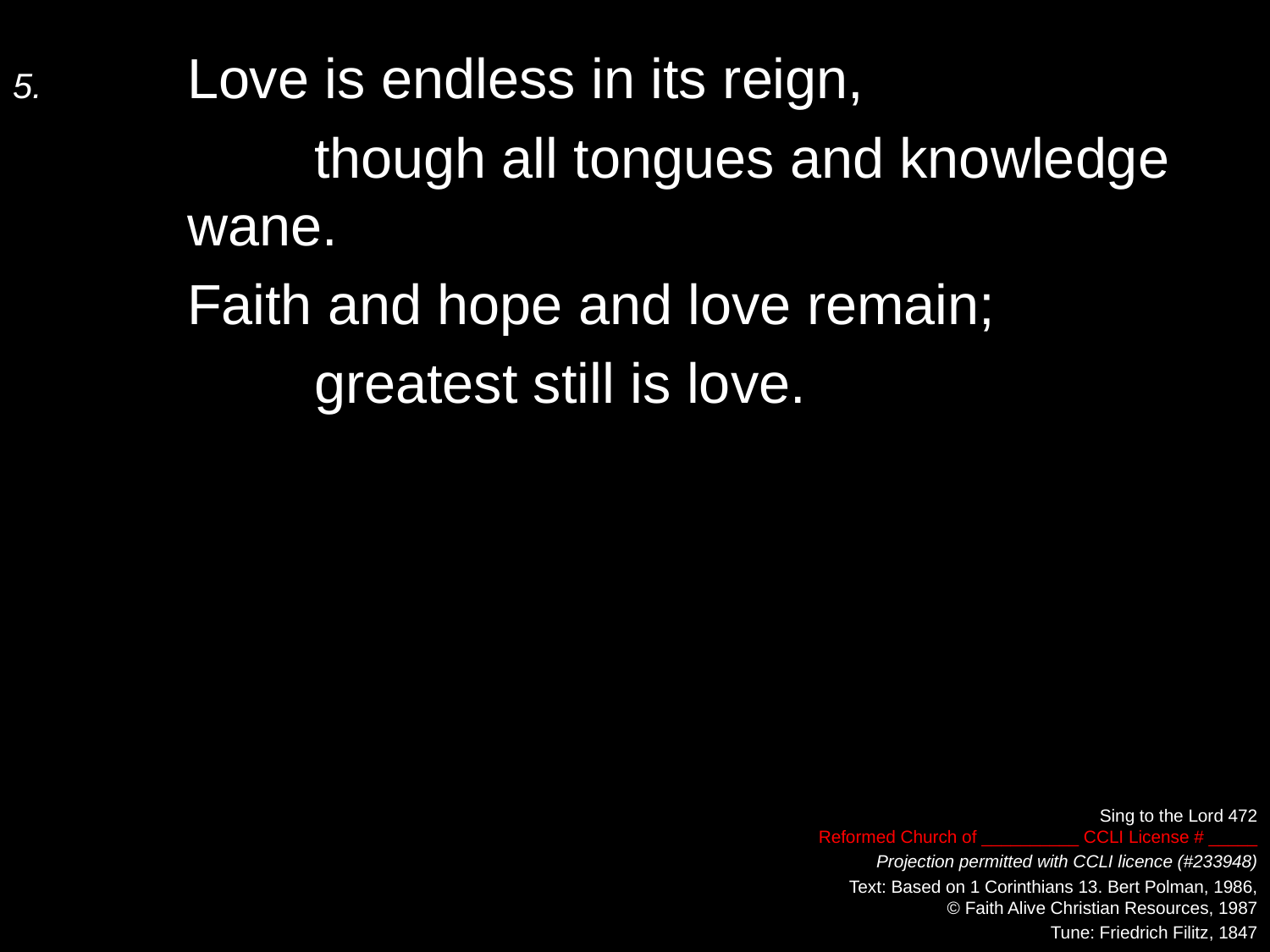

5.	Love is endless in its reign,
		though all tongues and knowledge wane.
	Faith and hope and love remain;
		greatest still is love.
Sing to the Lord 472
Reformed Church of __________ CCLI License # _____
Projection permitted with CCLI licence (#233948)
Text: Based on 1 Corinthians 13. Bert Polman, 1986,
© Faith Alive Christian Resources, 1987
Tune: Friedrich Filitz, 1847